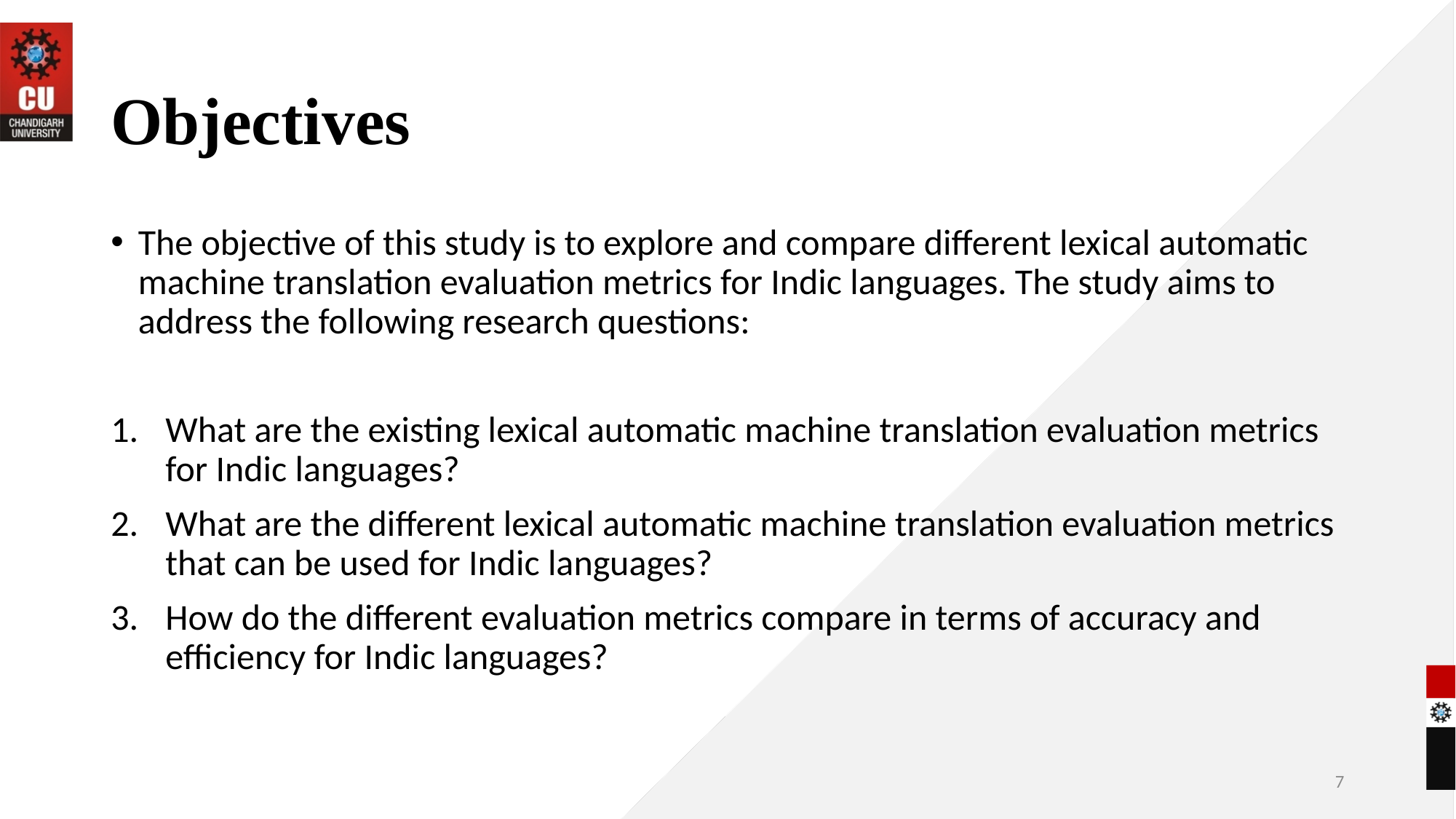

# Objectives
The objective of this study is to explore and compare different lexical automatic machine translation evaluation metrics for Indic languages. The study aims to address the following research questions:

What are the existing lexical automatic machine translation evaluation metrics for Indic languages?
What are the different lexical automatic machine translation evaluation metrics that can be used for Indic languages?
How do the different evaluation metrics compare in terms of accuracy and efficiency for Indic languages?
7